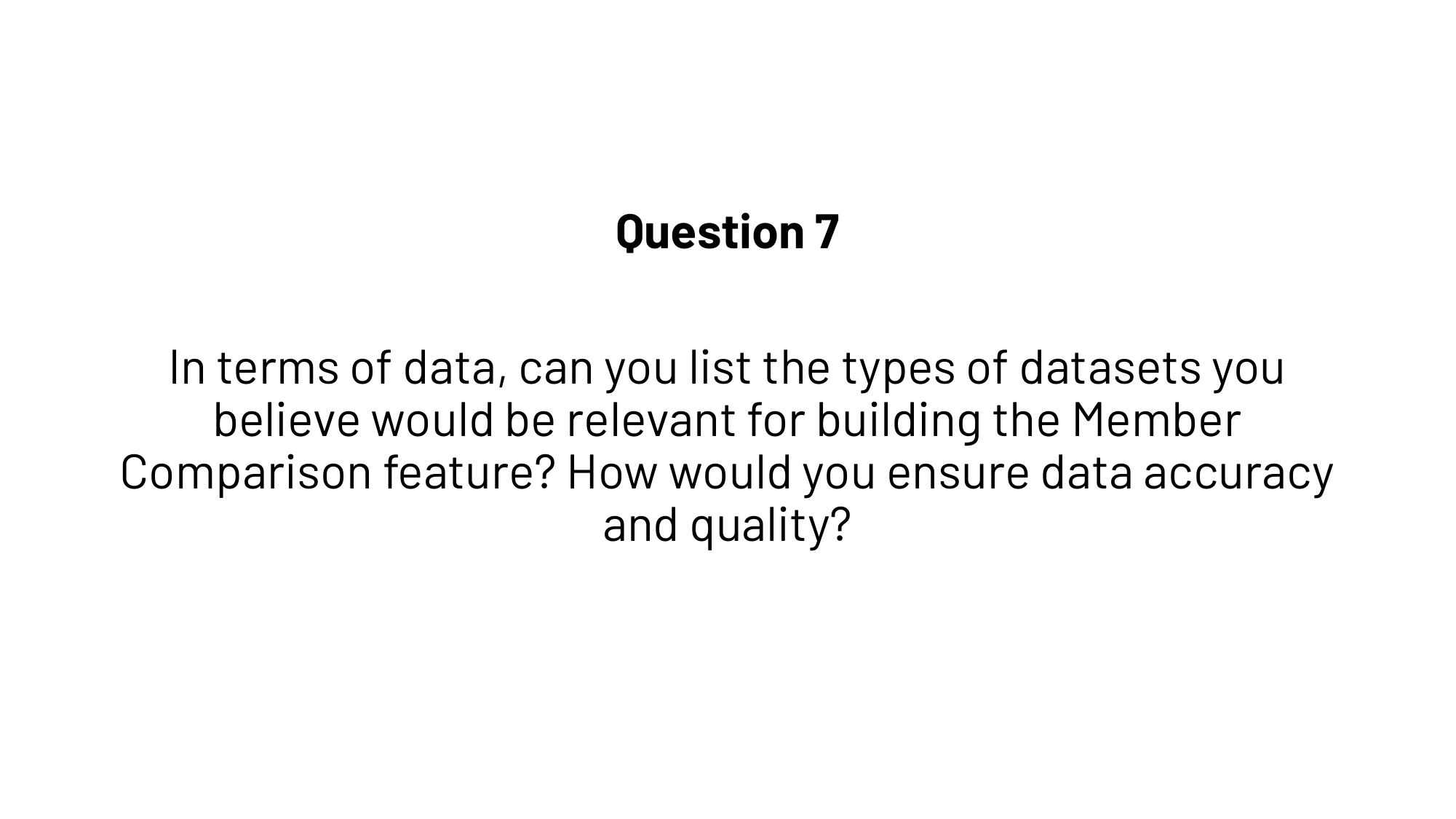

Question 7

In terms of data, can you list the types of datasets you believe would be relevant for building the Member Comparison feature? How would you ensure data accuracy and quality?